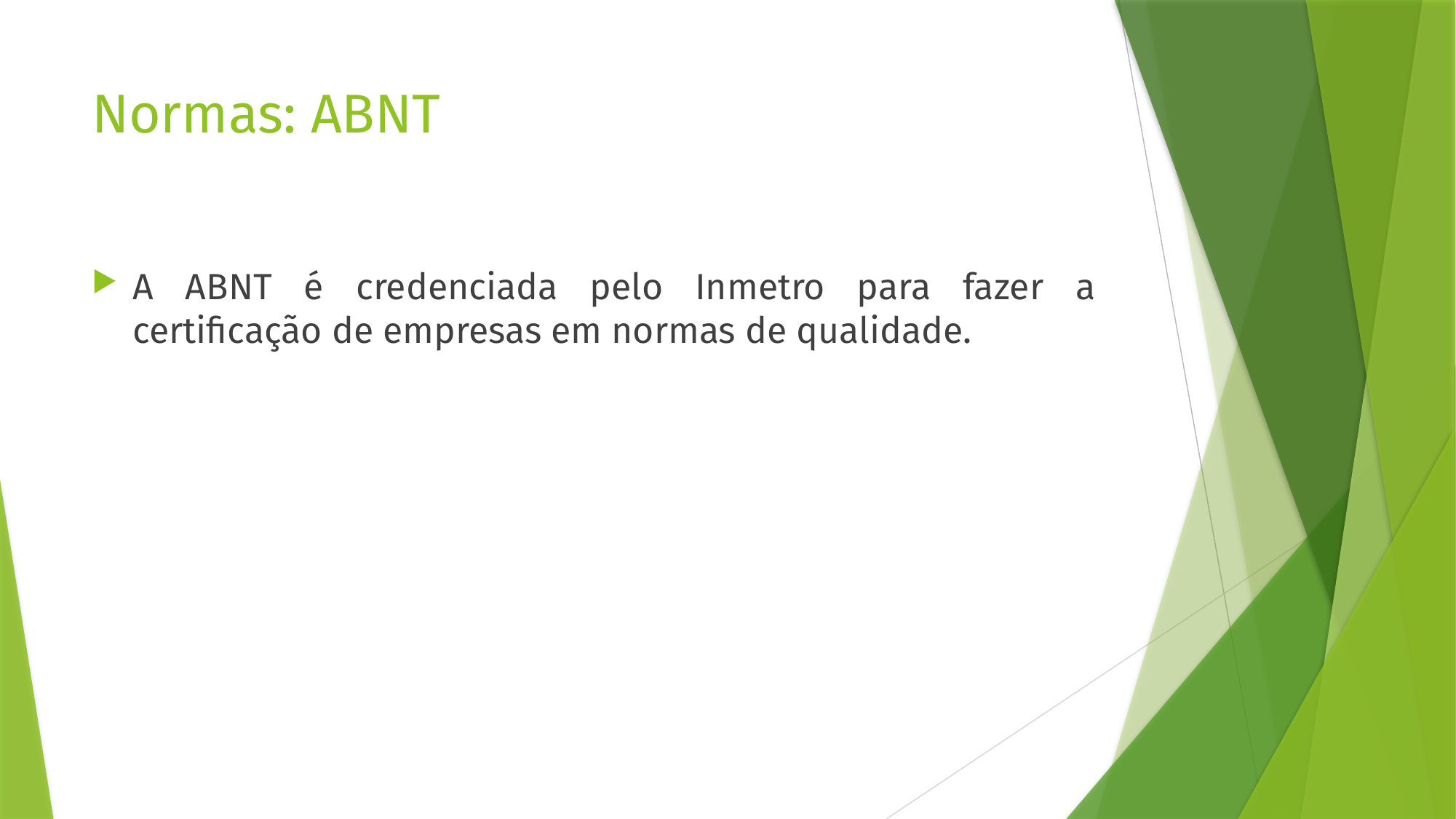

# Normas: ABNT
A ABNT é credenciada pelo Inmetro para fazer a certificação de empresas em normas de qualidade.